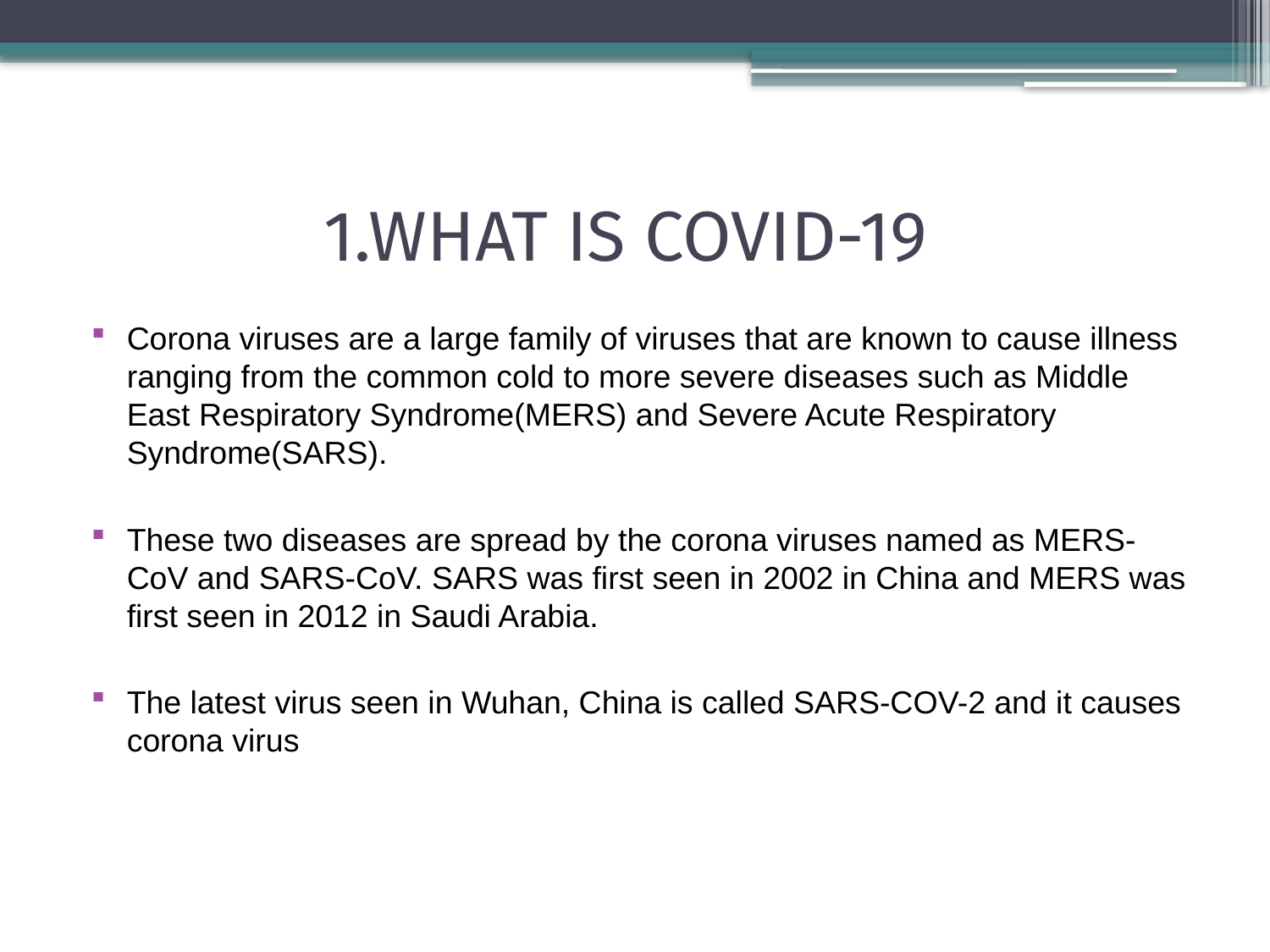

# 1.WHAT IS COVID-19
Corona viruses are a large family of viruses that are known to cause illness ranging from the common cold to more severe diseases such as Middle East Respiratory Syndrome(MERS) and Severe Acute Respiratory Syndrome(SARS).

These two diseases are spread by the corona viruses named as MERS-CoV and SARS-CoV. SARS was first seen in 2002 in China and MERS was first seen in 2012 in Saudi Arabia.

The latest virus seen in Wuhan, China is called SARS-COV-2 and it causes corona virus